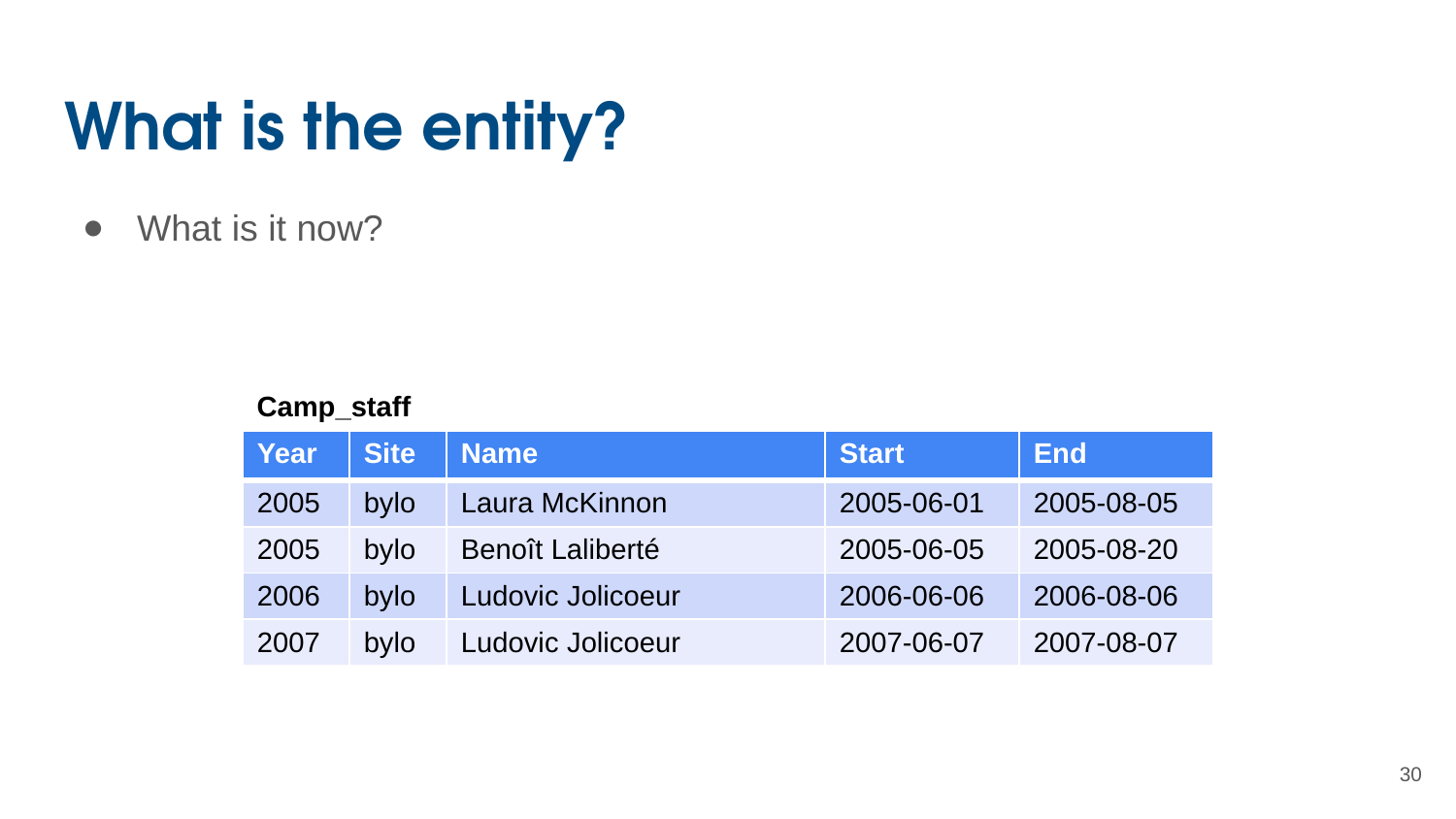

# What is the entity?
What is it now?
Camp_staff
| Year | Site | Name | Start | End |
| --- | --- | --- | --- | --- |
| 2005 | bylo | Laura McKinnon | 2005-06-01 | 2005-08-05 |
| 2005 | bylo | Benoît Laliberté | 2005-06-05 | 2005-08-20 |
| 2006 | bylo | Ludovic Jolicoeur | 2006-06-06 | 2006-08-06 |
| 2007 | bylo | Ludovic Jolicoeur | 2007-06-07 | 2007-08-07 |
30